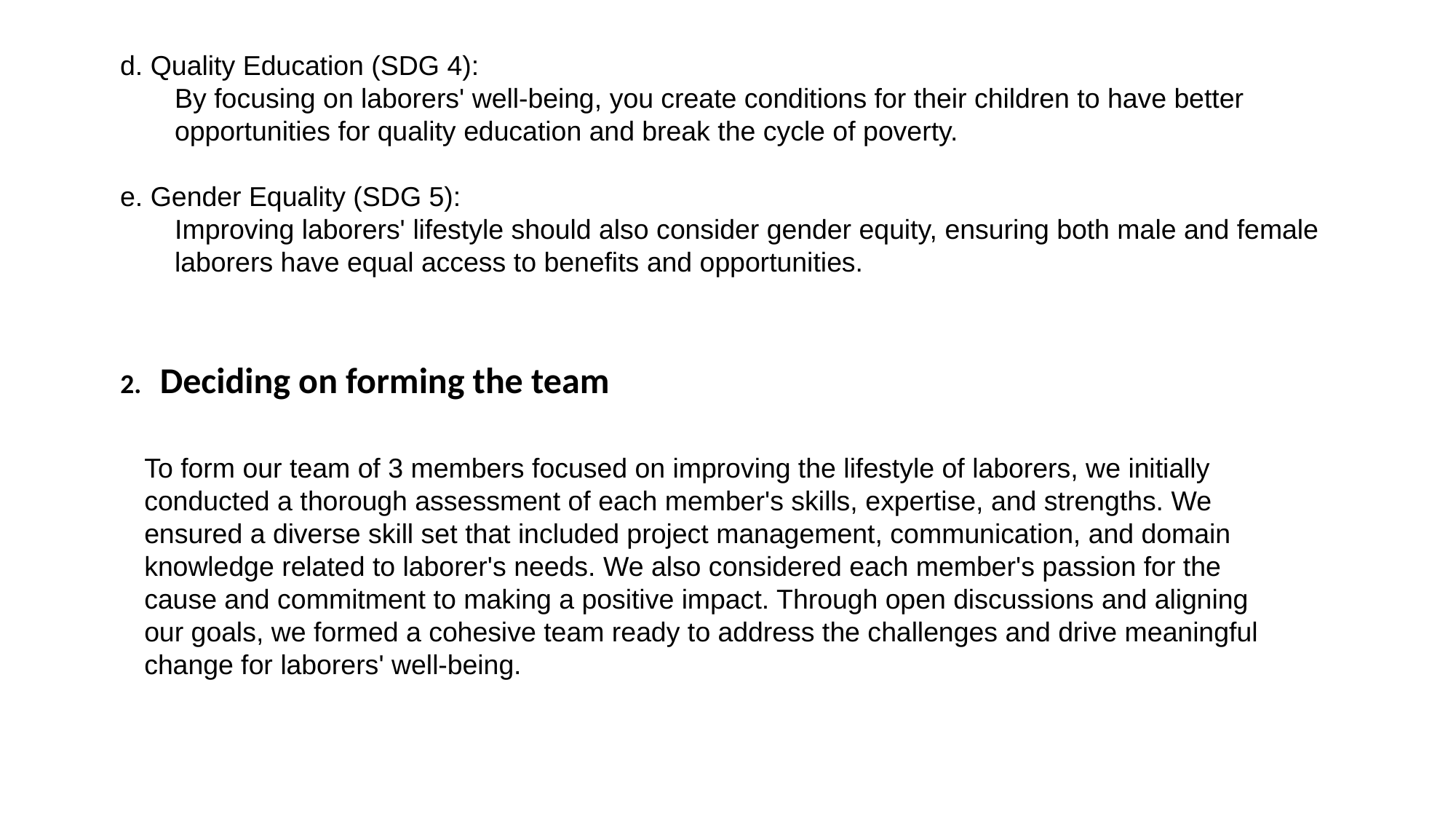

d. Quality Education (SDG 4):
By focusing on laborers' well-being, you create conditions for their children to have better opportunities for quality education and break the cycle of poverty.

e. Gender Equality (SDG 5):
Improving laborers' lifestyle should also consider gender equity, ensuring both male and female laborers have equal access to benefits and opportunities.

2.   Deciding on forming the team
To form our team of 3 members focused on improving the lifestyle of laborers, we initially conducted a thorough assessment of each member's skills, expertise, and strengths. We ensured a diverse skill set that included project management, communication, and domain knowledge related to laborer's needs. We also considered each member's passion for the cause and commitment to making a positive impact. Through open discussions and aligning our goals, we formed a cohesive team ready to address the challenges and drive meaningful change for laborers' well-being.